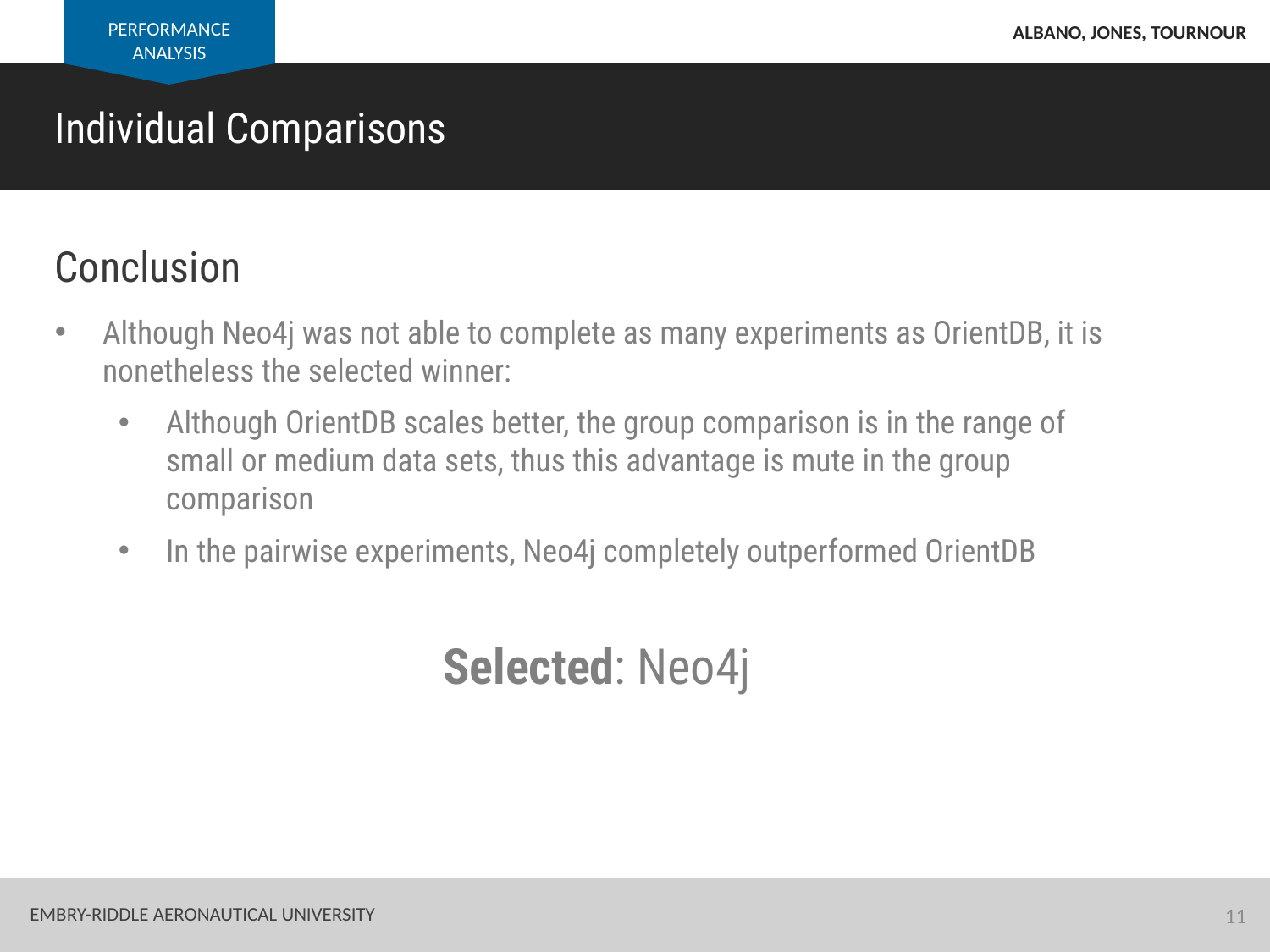

PERFORMANCE ANALYSIS
Albano, Jones, Tournour

Individual Comparisons
Conclusion
Although Neo4j was not able to complete as many experiments as OrientDB, it is nonetheless the selected winner:
Although OrientDB scales better, the group comparison is in the range of small or medium data sets, thus this advantage is mute in the group comparison
In the pairwise experiments, Neo4j completely outperformed OrientDB

Selected: Neo4j

11
Embry-Riddle Aeronautical University